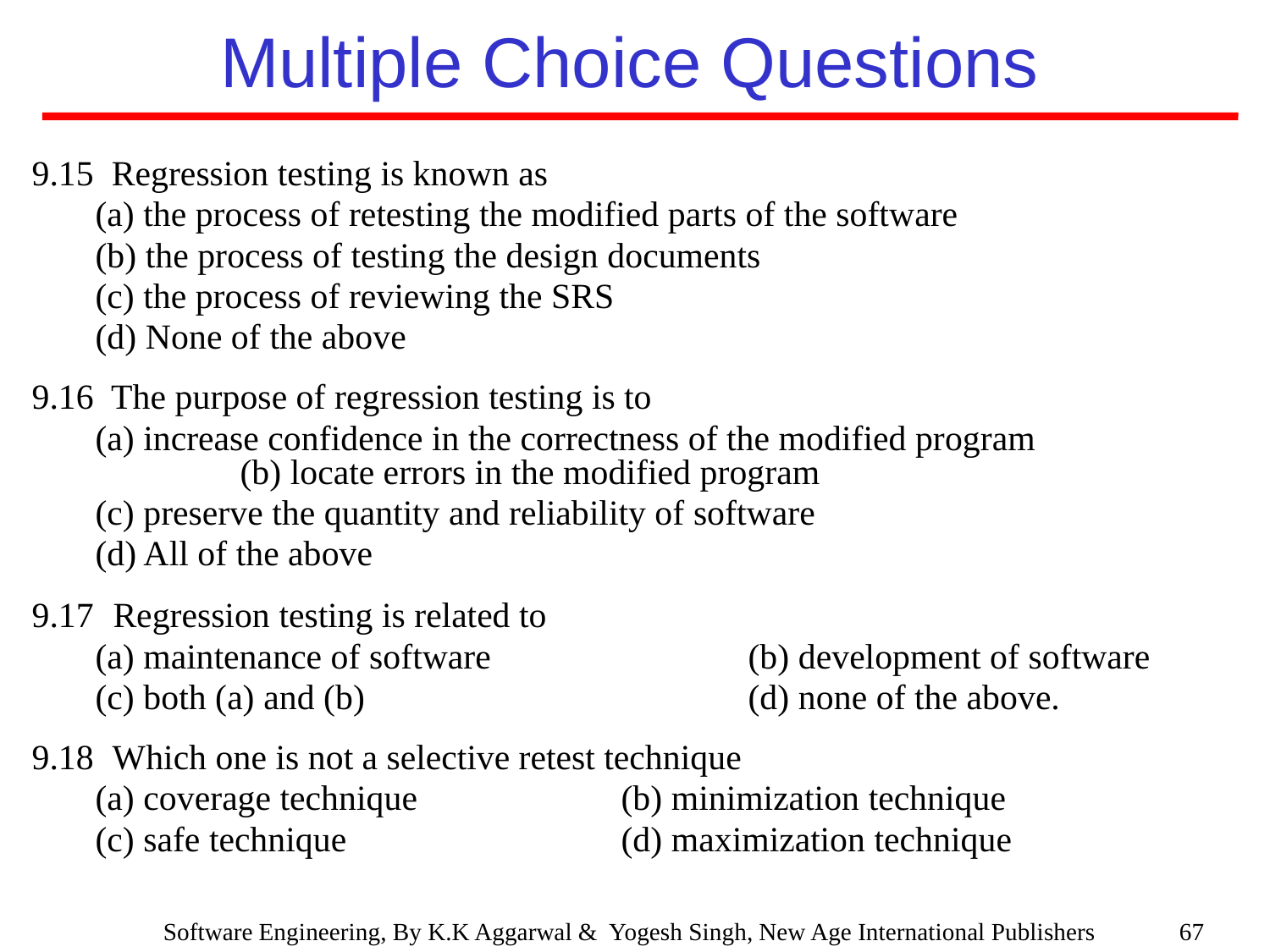

Multiple Choice Questions

9.15  Regression testing is known as
	(a) the process of retesting the modified parts of the software
	(b) the process of testing the design documents
	(c) the process of reviewing the SRS
	(d) None of the above
9.16  The purpose of regression testing is to
	(a) increase confidence in the correctness of the modified program 		  (b) locate errors in the modified program
	(c) preserve the quantity and reliability of software
	(d) All of the above
9.17	  Regression testing is related to
	(a) maintenance of software		  (b) development of software
	(c) both (a) and (b)			  (d) none of the above.
9.18	  Which one is not a selective retest technique
	(a) coverage technique		  (b) minimization technique
	(c) safe technique			  (d) maximization technique
67